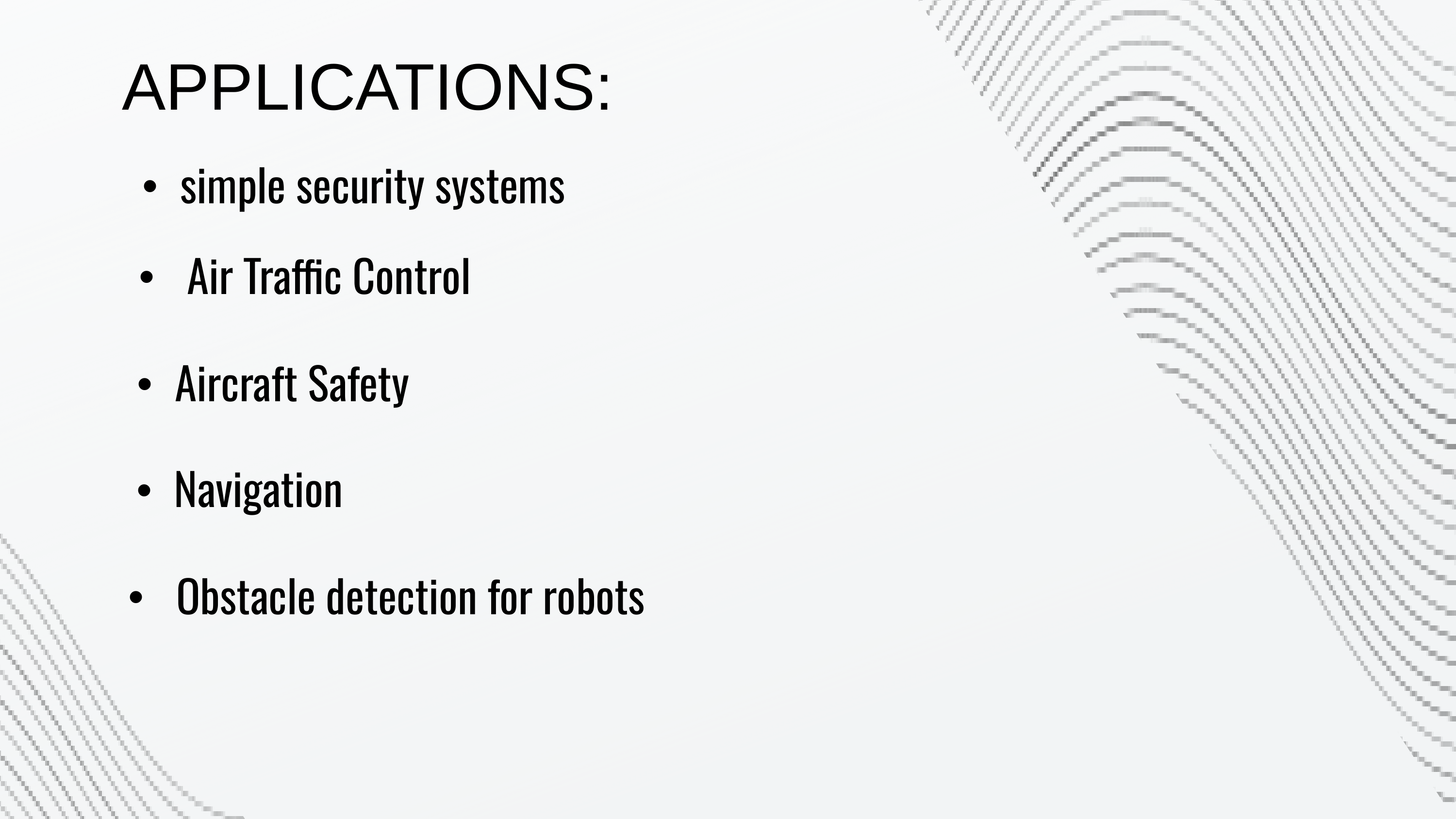

APPLICATIONS:

simple security systems
 Air Traffic Control
Aircraft Safety
Navigation
 Obstacle detection for robots